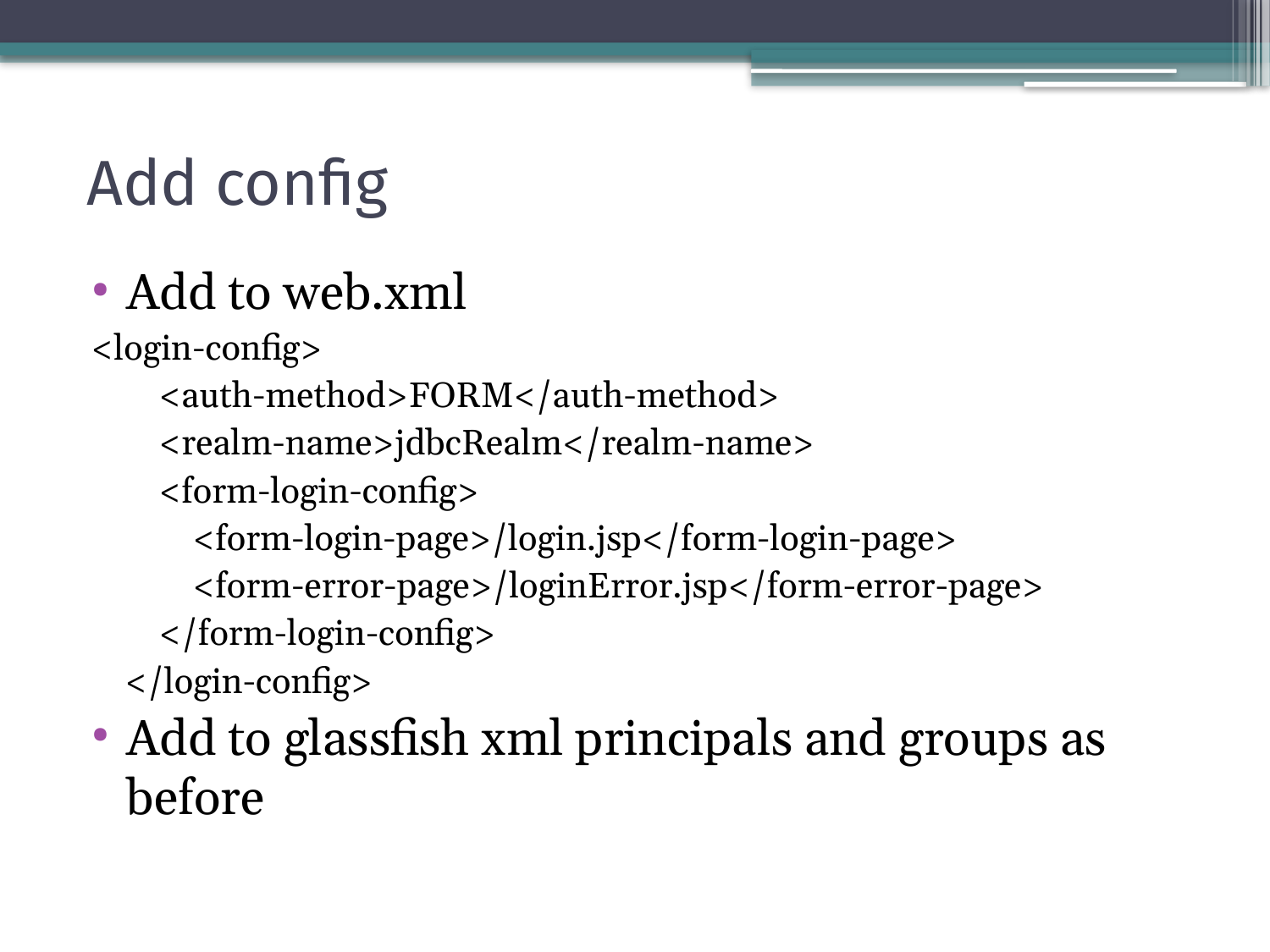

# Add config
Add to web.xml
<login-config>
        <auth-method>FORM</auth-method>
        <realm-name>jdbcRealm</realm-name>
        <form-login-config>
            <form-login-page>/login.jsp</form-login-page>
            <form-error-page>/loginError.jsp</form-error-page>
        </form-login-config>
    </login-config>
Add to glassfish xml principals and groups as before